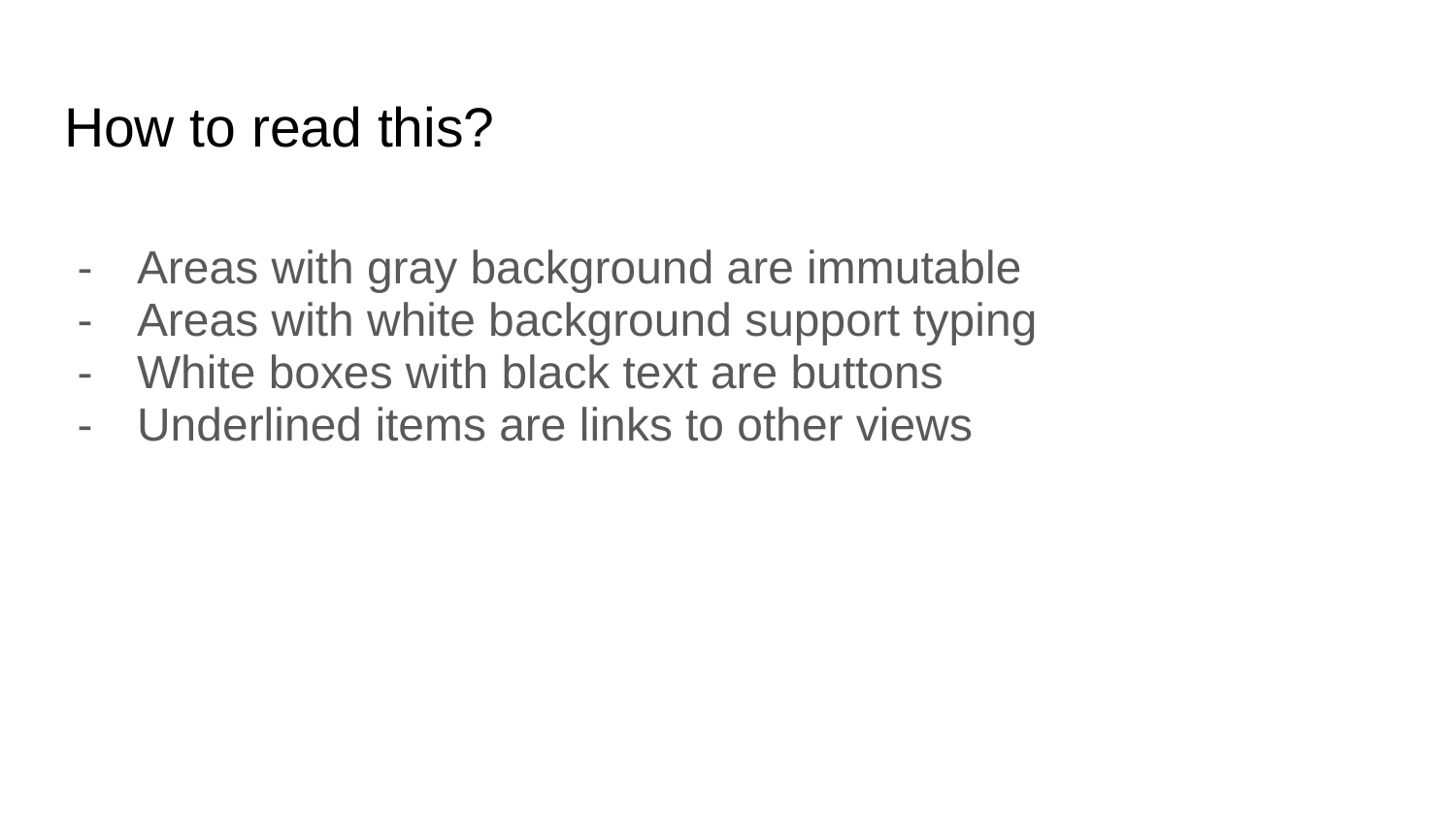

How to read this?
Areas with gray background are immutable
Areas with white background support typing
White boxes with black text are buttons
Underlined items are links to other views